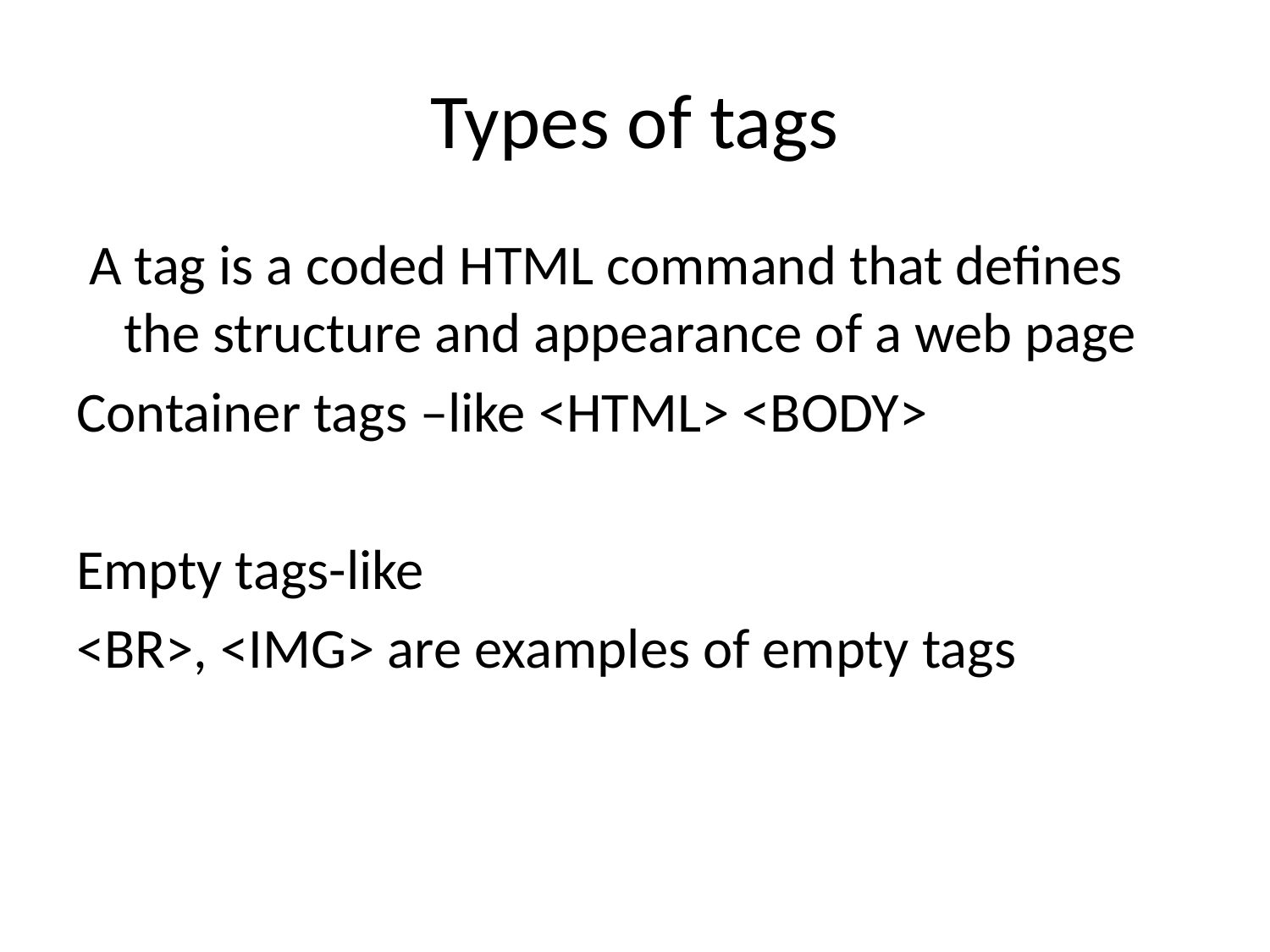

# Types of tags
 A tag is a coded HTML command that defines the structure and appearance of a web page
Container tags –like <HTML> <BODY>

Empty tags-like
<BR>, <IMG> are examples of empty tags